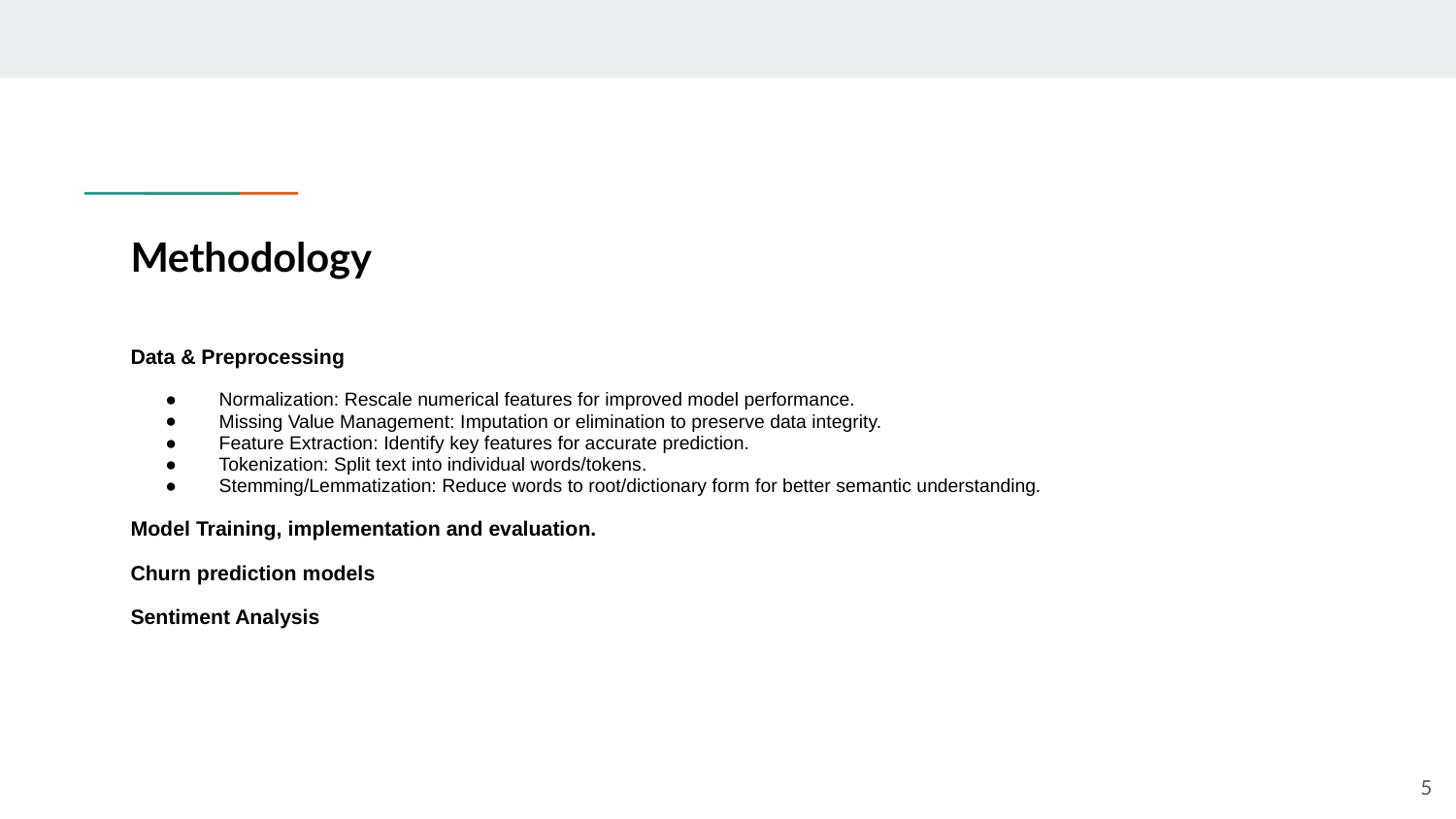

# Methodology

Data & Preprocessing
Normalization: Rescale numerical features for improved model performance.
Missing Value Management: Imputation or elimination to preserve data integrity.
Feature Extraction: Identify key features for accurate prediction.
Tokenization: Split text into individual words/tokens.
Stemming/Lemmatization: Reduce words to root/dictionary form for better semantic understanding.
Model Training, implementation and evaluation.
Churn prediction models
Sentiment Analysis

5